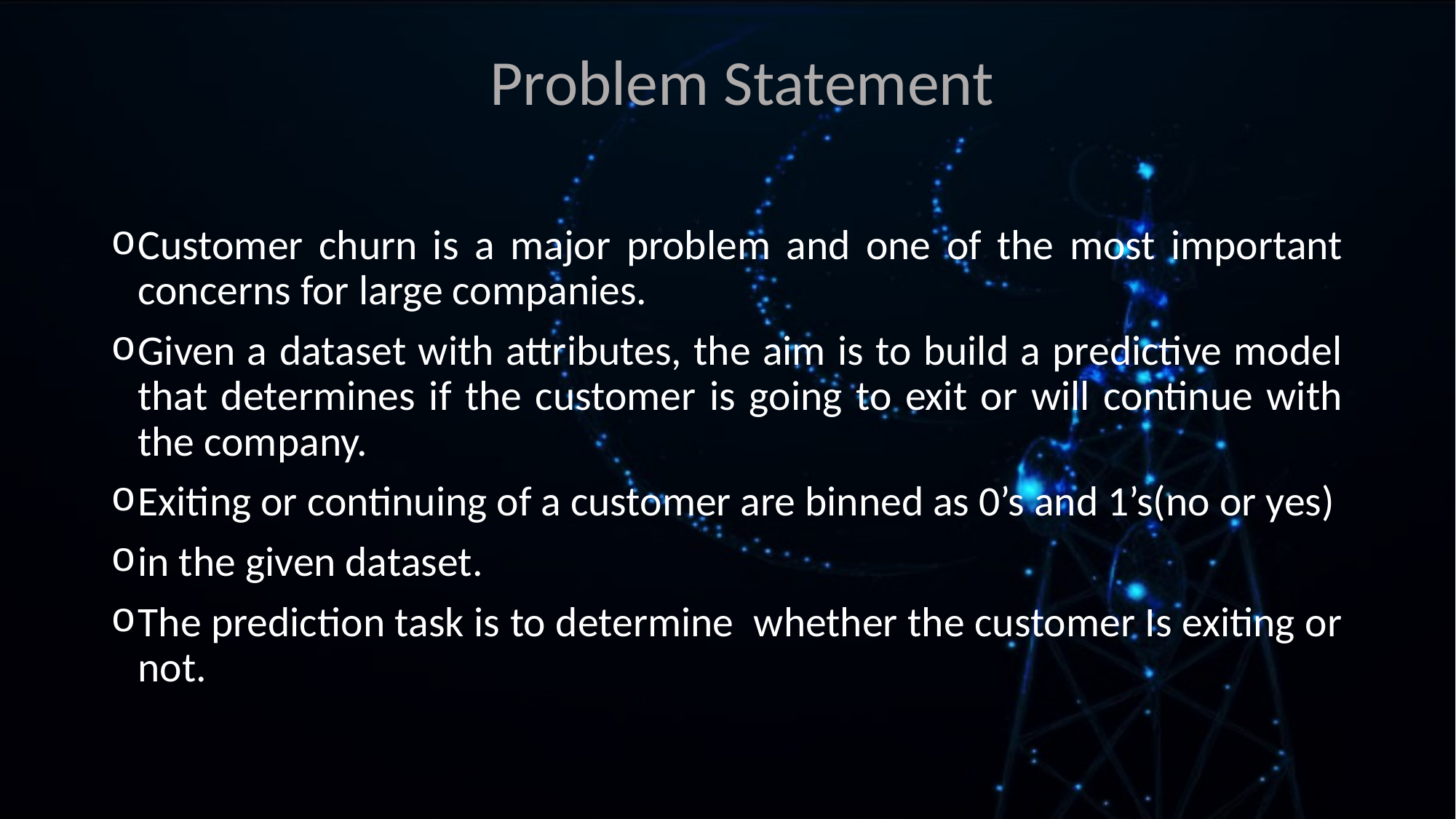

# Problem Statement
Customer churn is a major problem and one of the most important concerns for large companies.
Given a dataset with attributes, the aim is to build a predictive model that determines if the customer is going to exit or will continue with the company.
Exiting or continuing of a customer are binned as 0’s and 1’s(no or yes)
in the given dataset.
The prediction task is to determine  whether the customer Is exiting or not.